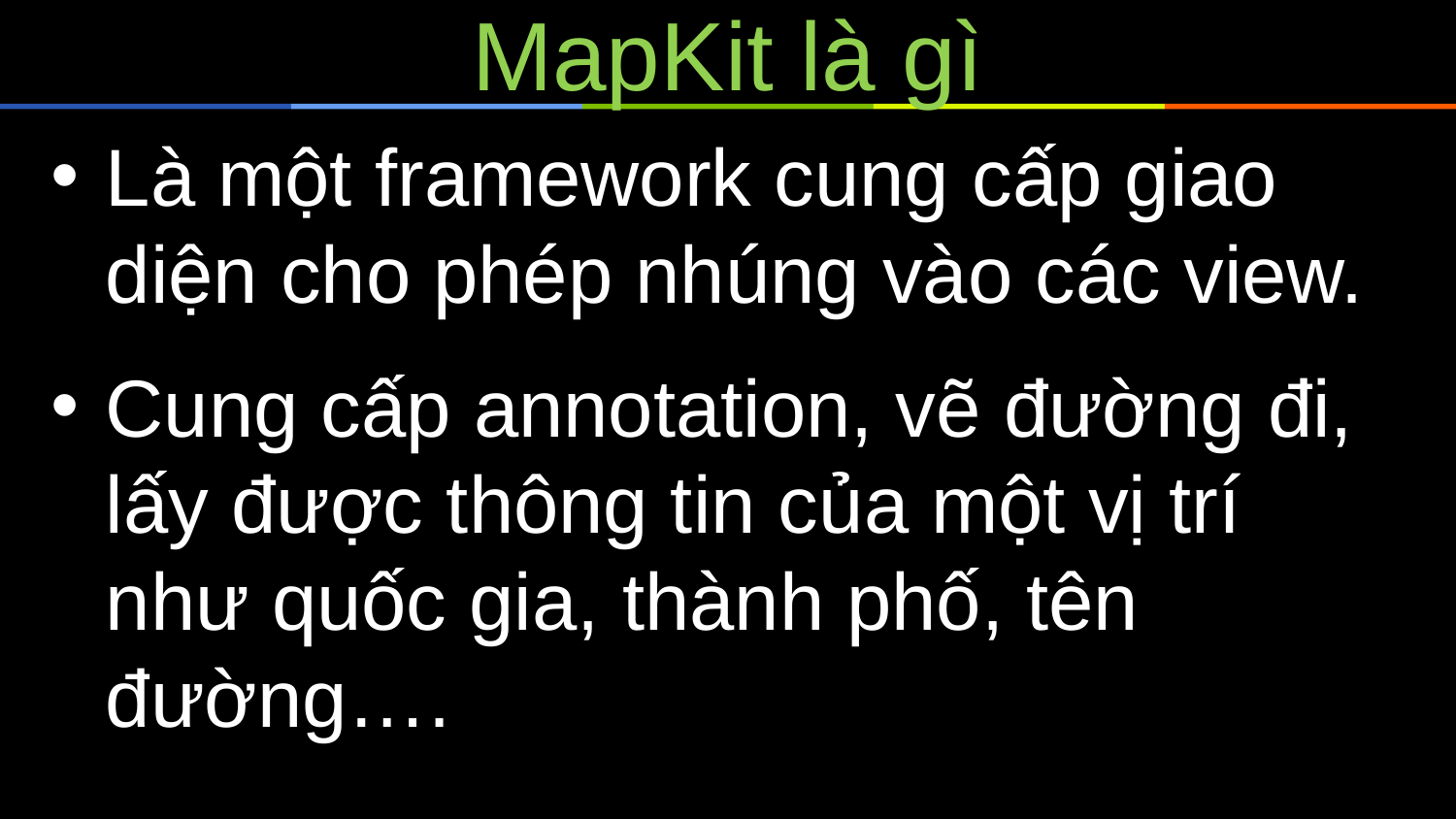

# MapKit là gì
Là một framework cung cấp giao diện cho phép nhúng vào các view.
Cung cấp annotation, vẽ đường đi, lấy được thông tin của một vị trí như quốc gia, thành phố, tên đường….